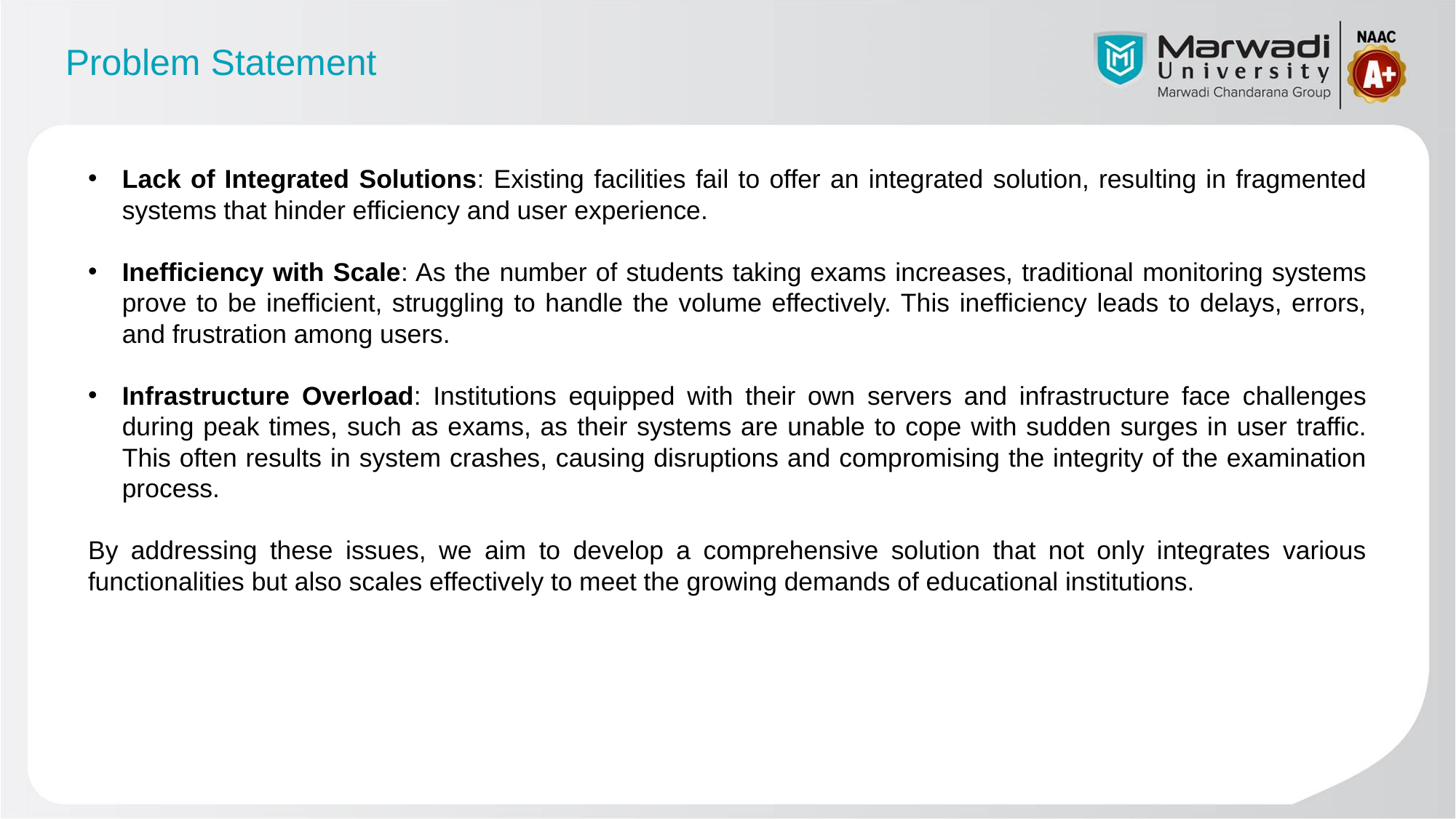

# Problem Statement
Lack of Integrated Solutions: Existing facilities fail to offer an integrated solution, resulting in fragmented systems that hinder efficiency and user experience.

Inefficiency with Scale: As the number of students taking exams increases, traditional monitoring systems prove to be inefficient, struggling to handle the volume effectively. This inefficiency leads to delays, errors, and frustration among users.

Infrastructure Overload: Institutions equipped with their own servers and infrastructure face challenges during peak times, such as exams, as their systems are unable to cope with sudden surges in user traffic. This often results in system crashes, causing disruptions and compromising the integrity of the examination process.

By addressing these issues, we aim to develop a comprehensive solution that not only integrates various functionalities but also scales effectively to meet the growing demands of educational institutions.